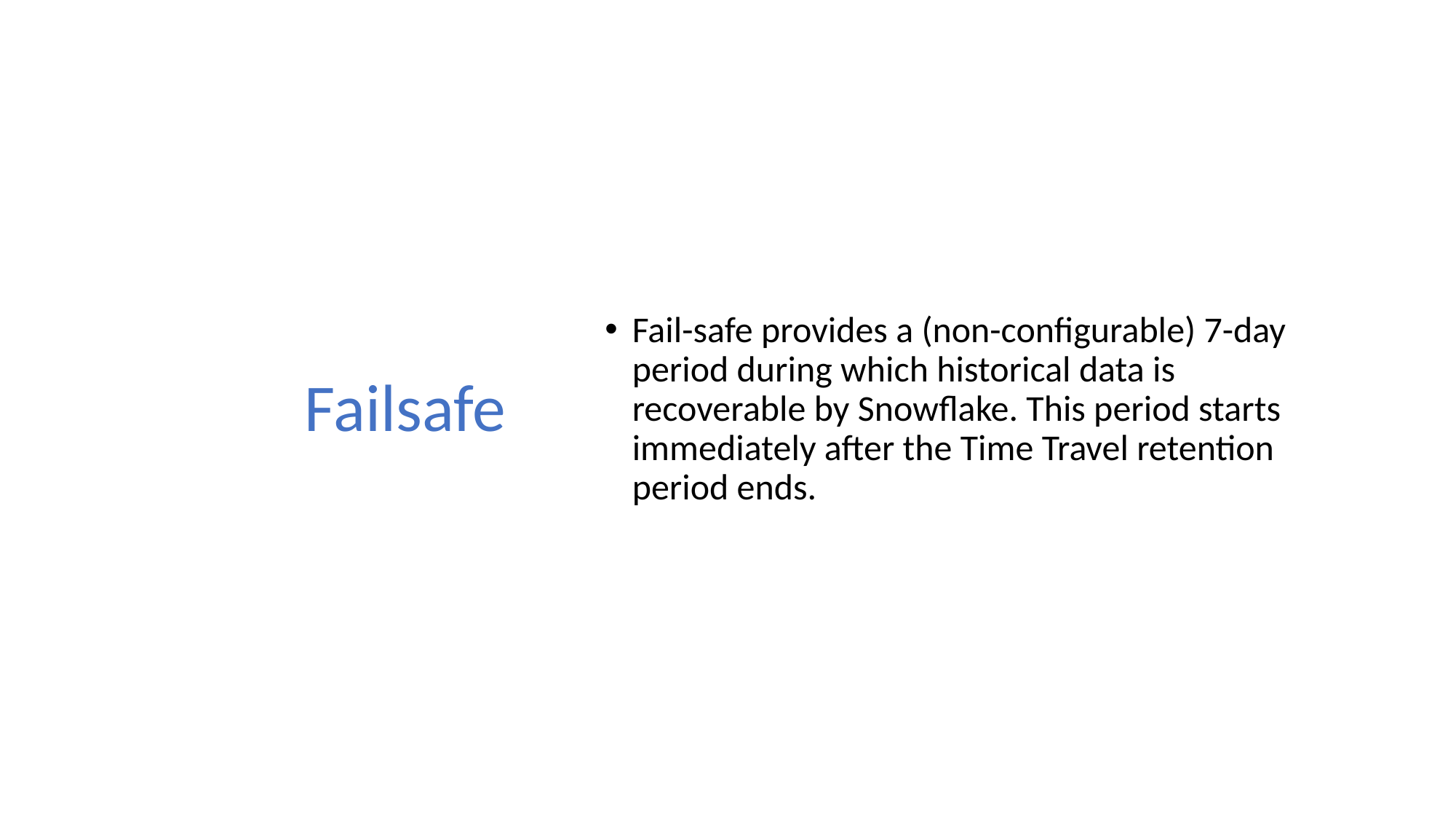

# Failsafe
Fail-safe provides a (non-configurable) 7-day period during which historical data is recoverable by Snowflake. This period starts immediately after the Time Travel retention period ends.